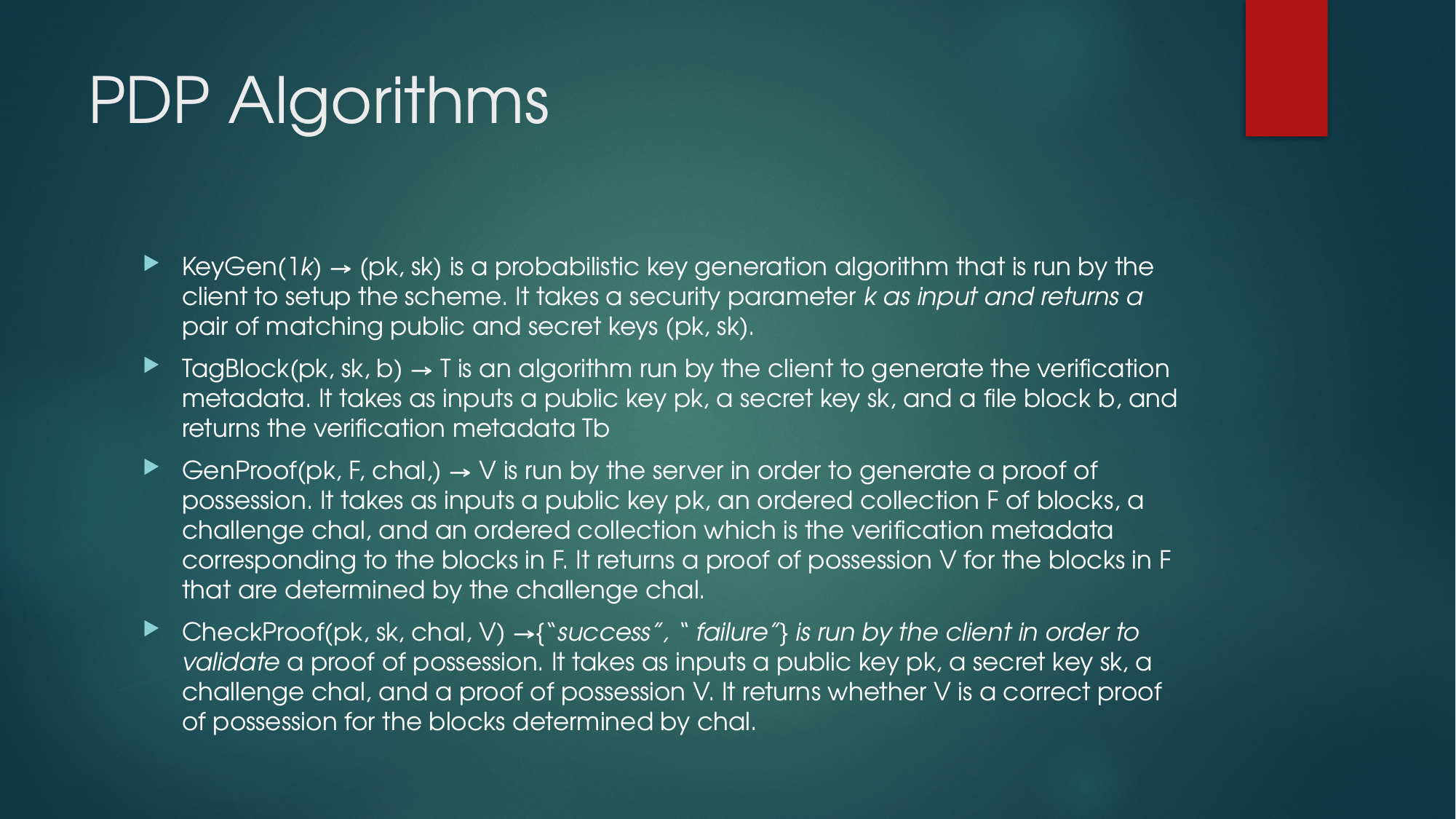

# PDP Algorithms
KeyGen(1k) → (pk, sk) is a probabilistic key generation algorithm that is run by the client to setup the scheme. It takes a security parameter k as input and returns a pair of matching public and secret keys (pk, sk).
TagBlock(pk, sk, b) → T is an algorithm run by the client to generate the veriﬁcation metadata. It takes as inputs a public key pk, a secret key sk, and a ﬁle block b, and returns the veriﬁcation metadata Tb
GenProof(pk, F, chal,) → V is run by the server in order to generate a proof of possession. It takes as inputs a public key pk, an ordered collection F of blocks, a challenge chal, and an ordered collection which is the veriﬁcation metadata corresponding to the blocks in F. It returns a proof of possession V for the blocks in F that are determined by the challenge chal.
CheckProof(pk, sk, chal, V) →{“success”, “ failure”} is run by the client in order to validate a proof of possession. It takes as inputs a public key pk, a secret key sk, a challenge chal, and a proof of possession V. It returns whether V is a correct proof of possession for the blocks determined by chal.